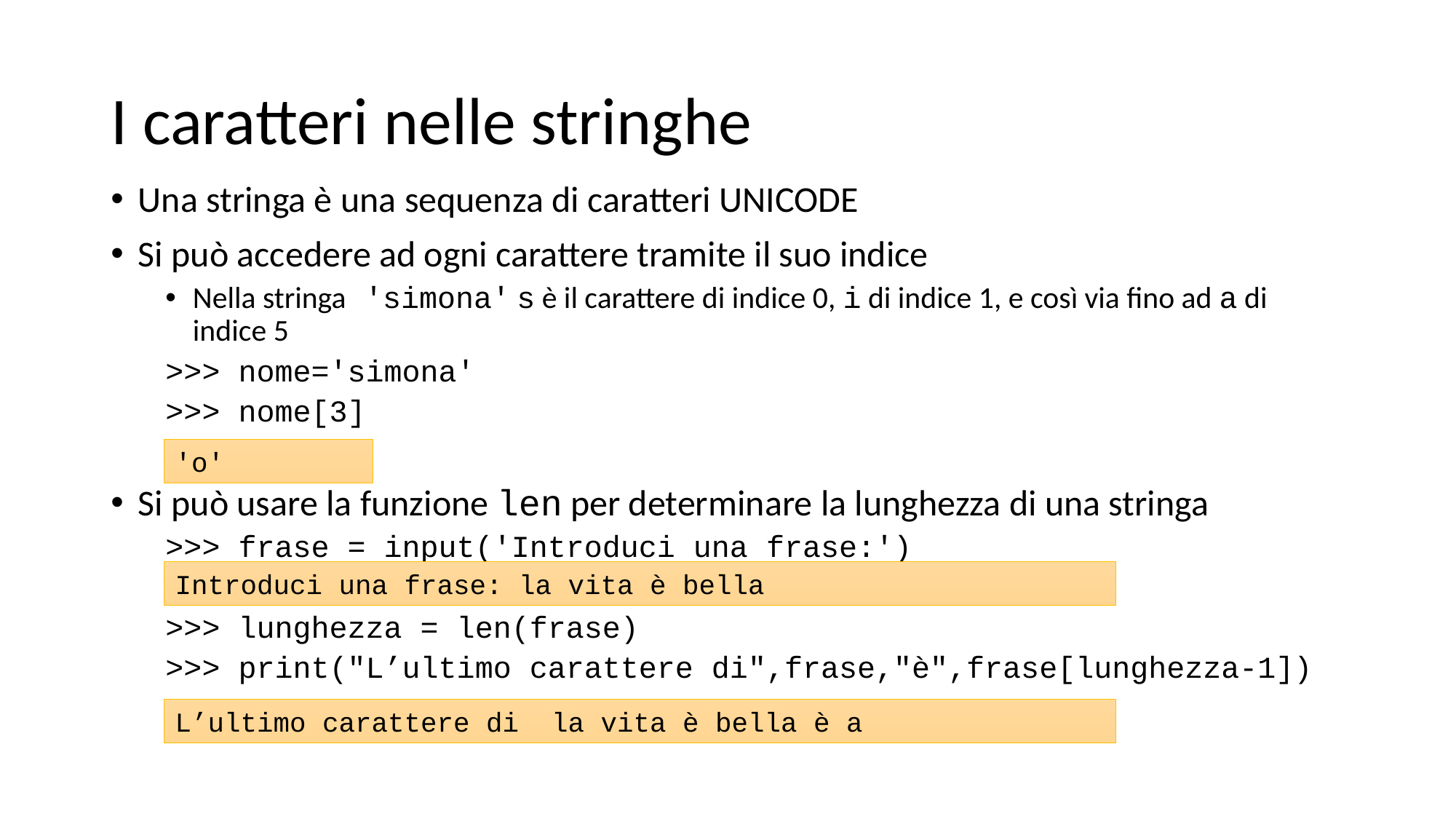

# I caratteri nelle stringhe
Una stringa è una sequenza di caratteri UNICODE
Si può accedere ad ogni carattere tramite il suo indice
Nella stringa 'simona' s è il carattere di indice 0, i di indice 1, e così via fino ad a di indice 5
>>> nome='simona'
>>> nome[3]

Si può usare la funzione len per determinare la lunghezza di una stringa
>>> frase = input('Introduci una frase:')

>>> lunghezza = len(frase)
>>> print("L’ultimo carattere di",frase,"è",frase[lunghezza-1])

'o'
Introduci una frase: la vita è bella
L’ultimo carattere di  la vita è bella è a